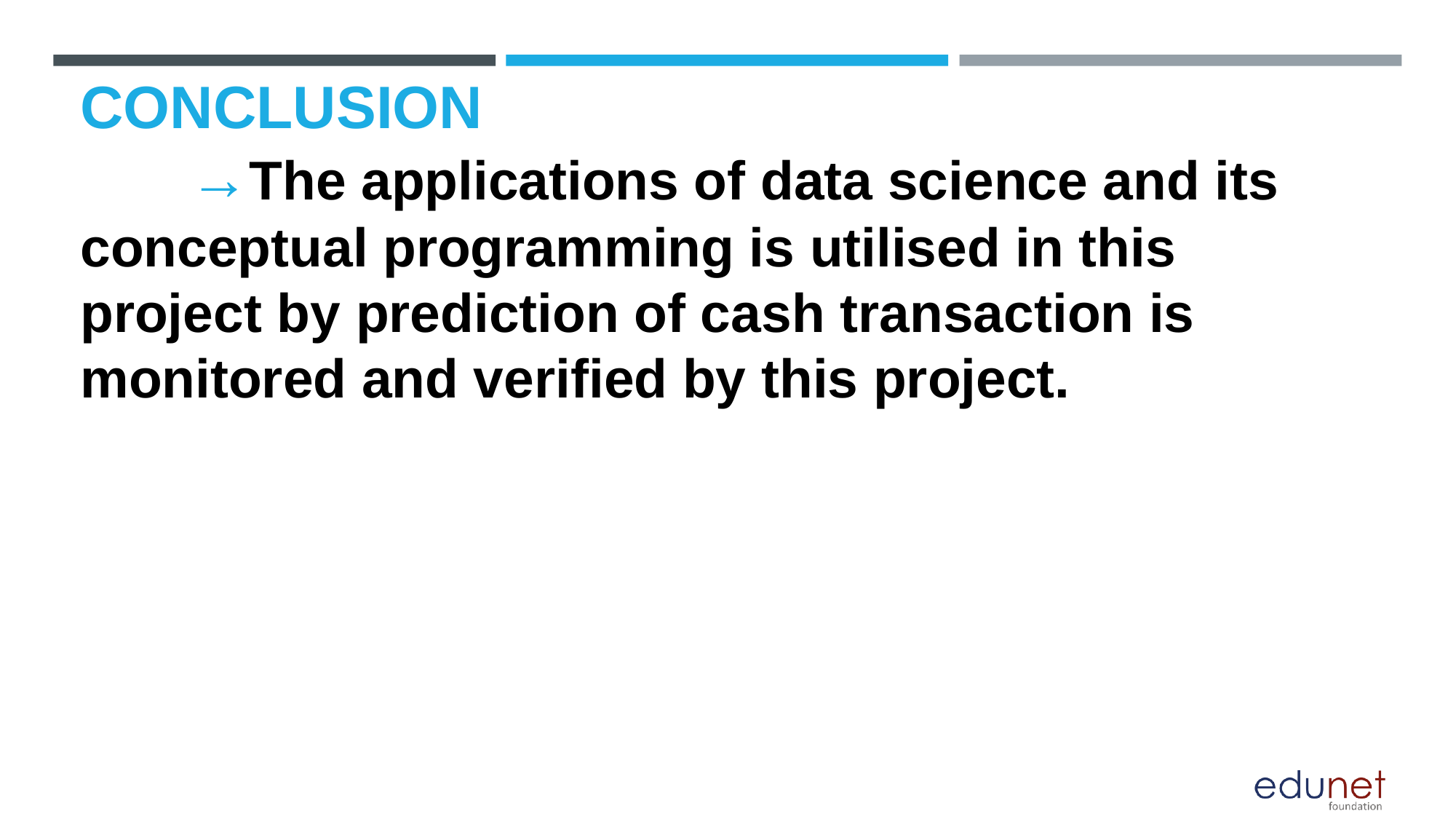

# CONCLUSION →The applications of data science and its conceptual programming is utilised in this project by prediction of cash transaction is monitored and verified by this project.